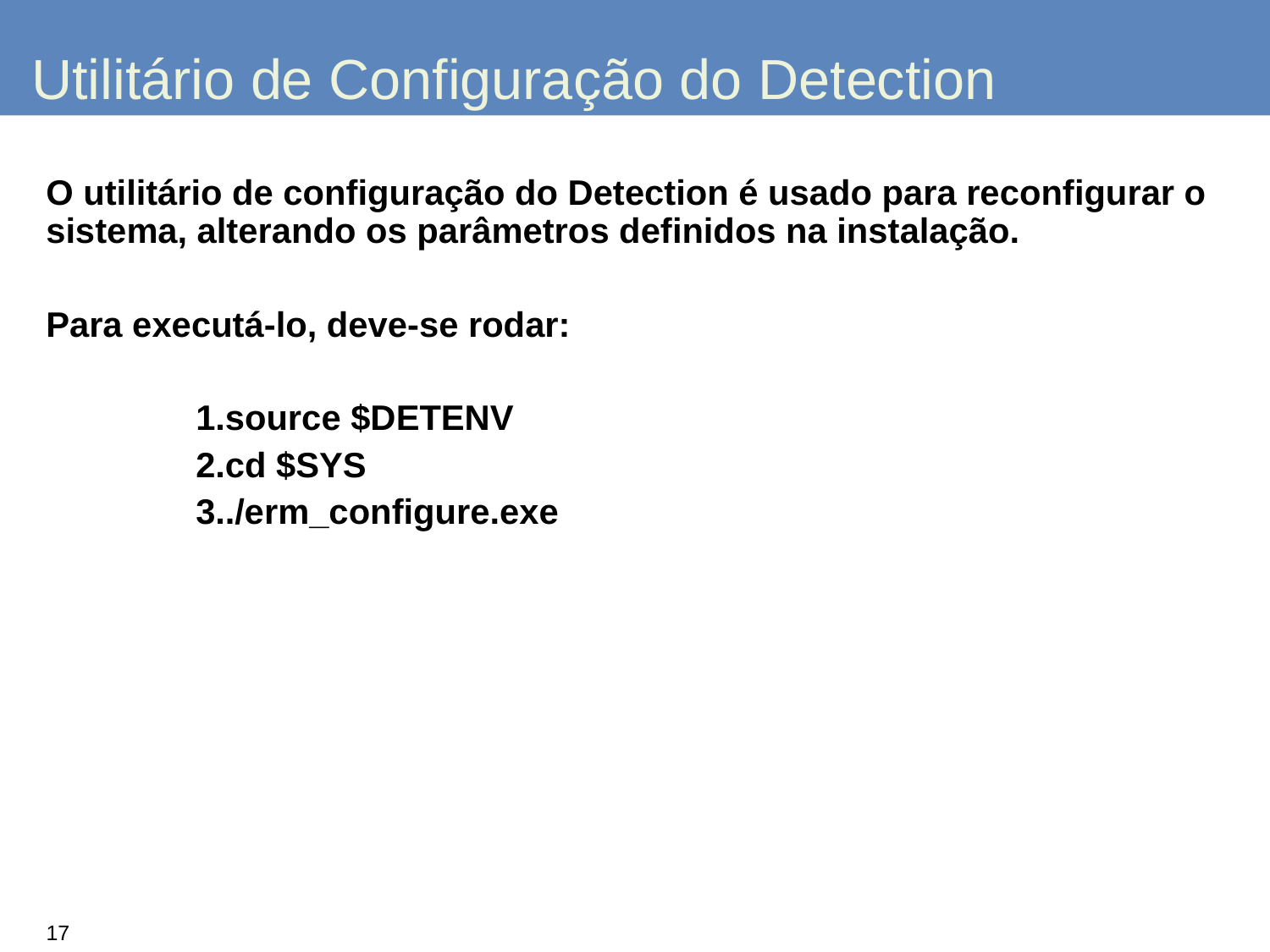

# Utilitário de Configuração do Detection

O utilitário de configuração do Detection é usado para reconfigurar o sistema, alterando os parâmetros definidos na instalação.

Para executá-lo, deve-se rodar:

source $DETENV
cd $SYS
./erm_configure.exe
17